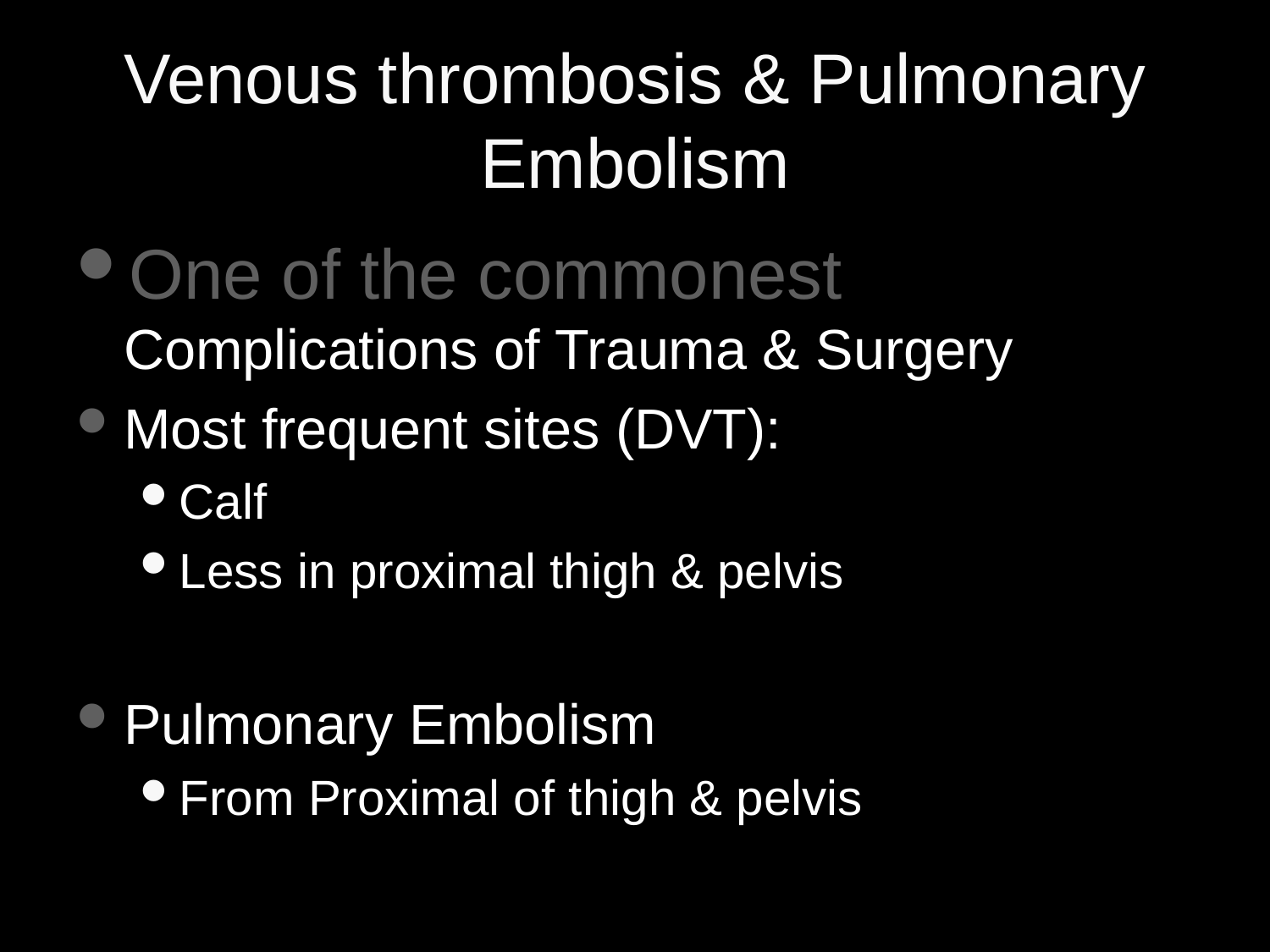

# Venous thrombosis & Pulmonary Embolism
One of the commonest Complications of Trauma & Surgery
Most frequent sites (DVT):
Calf
Less in proximal thigh & pelvis

Pulmonary Embolism
From Proximal of thigh & pelvis